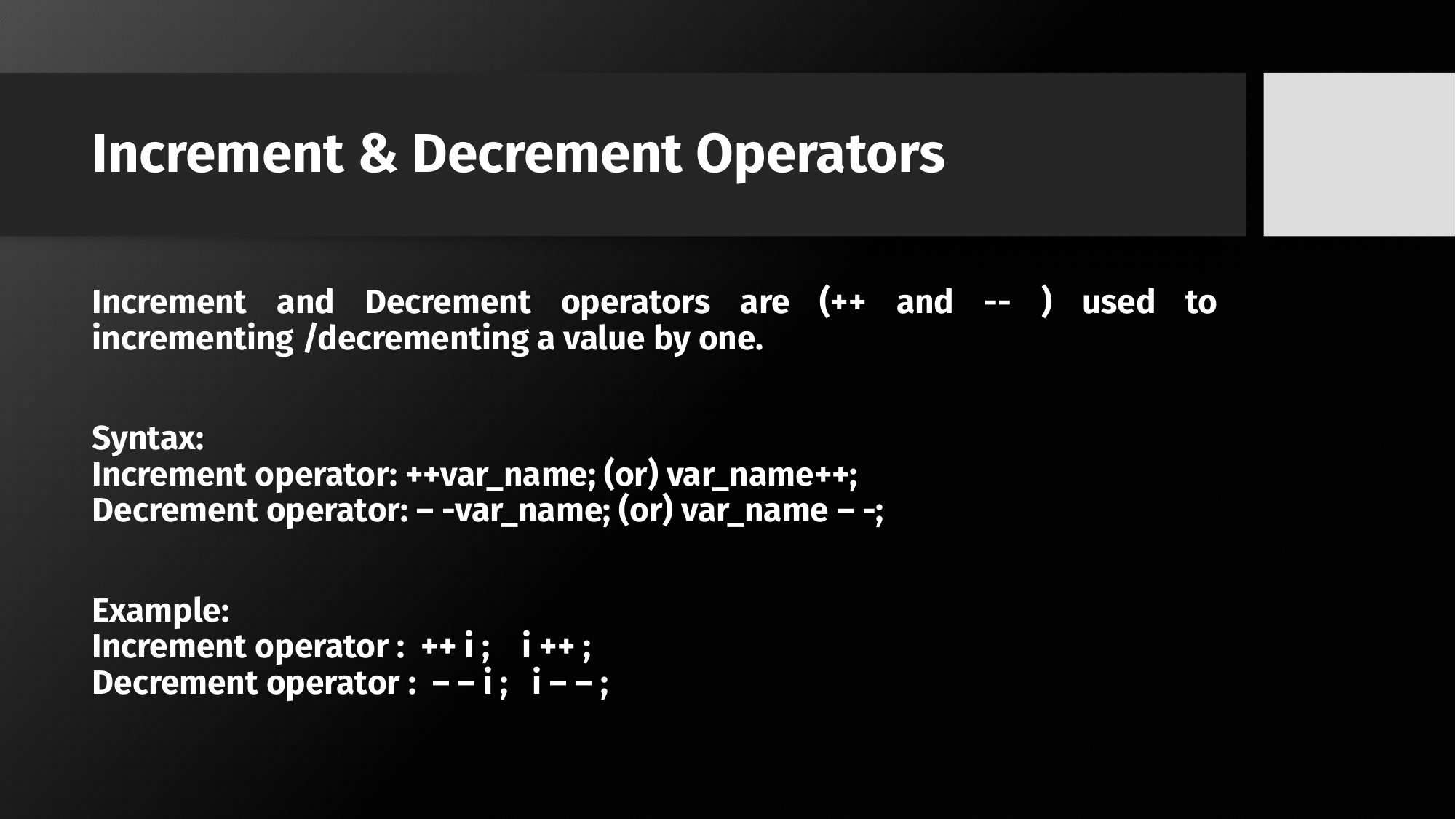

# Increment & Decrement Operators
Increment and Decrement operators are (++ and -- ) used to incrementing /decrementing a value by one.

Syntax:
Increment operator: ++var_name; (or) var_name++;
Decrement operator: – -var_name; (or) var_name – -;

Example:
Increment operator :  ++ i ;    i ++ ;
Decrement operator :  – – i ;   i – – ;